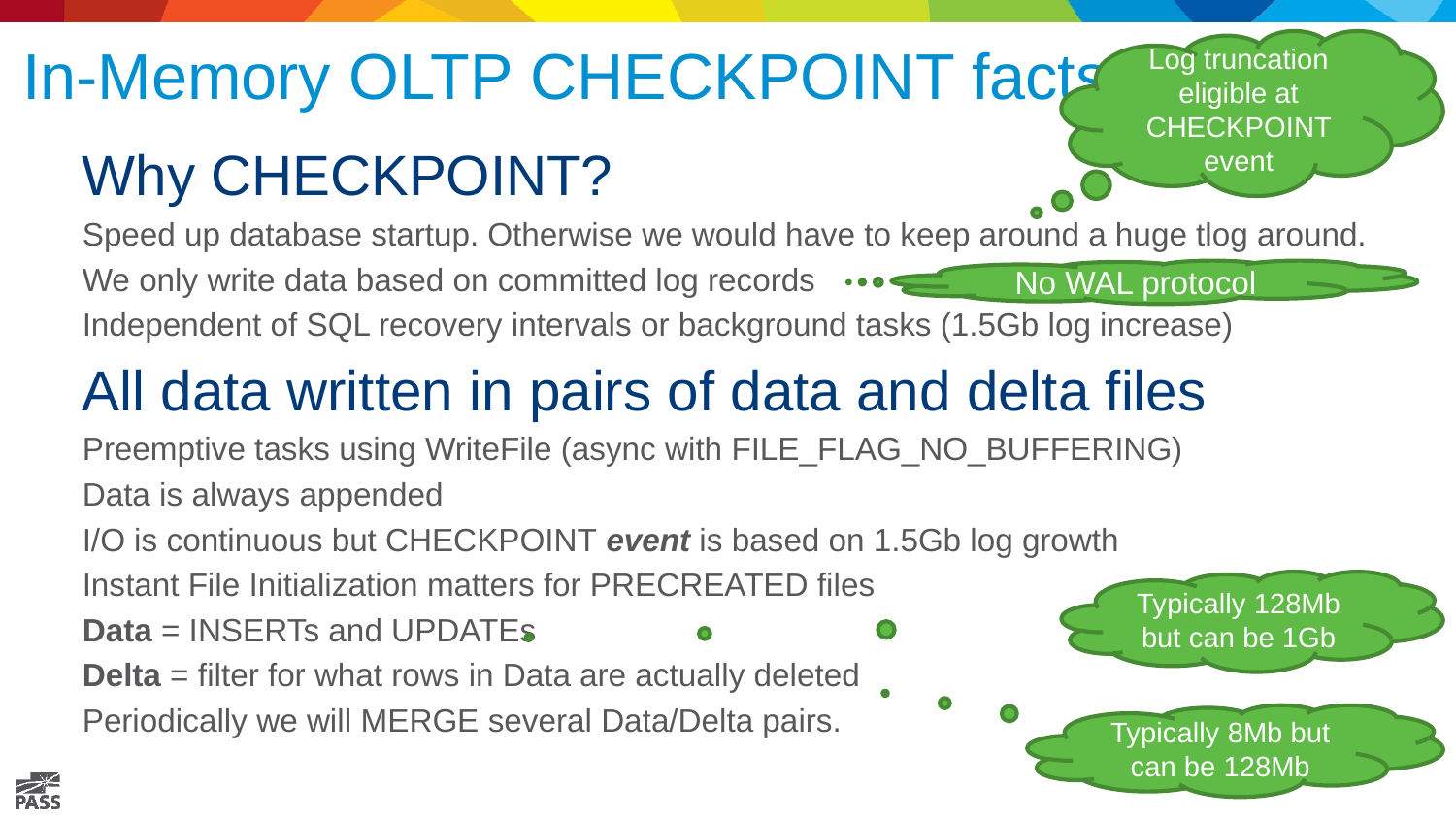

Log truncation eligible at CHECKPOINT event
# In-Memory OLTP CHECKPOINT facts
Why CHECKPOINT?
Speed up database startup. Otherwise we would have to keep around a huge tlog around.
We only write data based on committed log records
Independent of SQL recovery intervals or background tasks (1.5Gb log increase)
All data written in pairs of data and delta files
Preemptive tasks using WriteFile (async with FILE_FLAG_NO_BUFFERING)
Data is always appended
I/O is continuous but CHECKPOINT event is based on 1.5Gb log growth
Instant File Initialization matters for PRECREATED files
Data = INSERTs and UPDATEs
Delta = filter for what rows in Data are actually deleted
Periodically we will MERGE several Data/Delta pairs.

No WAL protocol
Typically 128Mb but can be 1Gb
Typically 8Mb but can be 128Mb